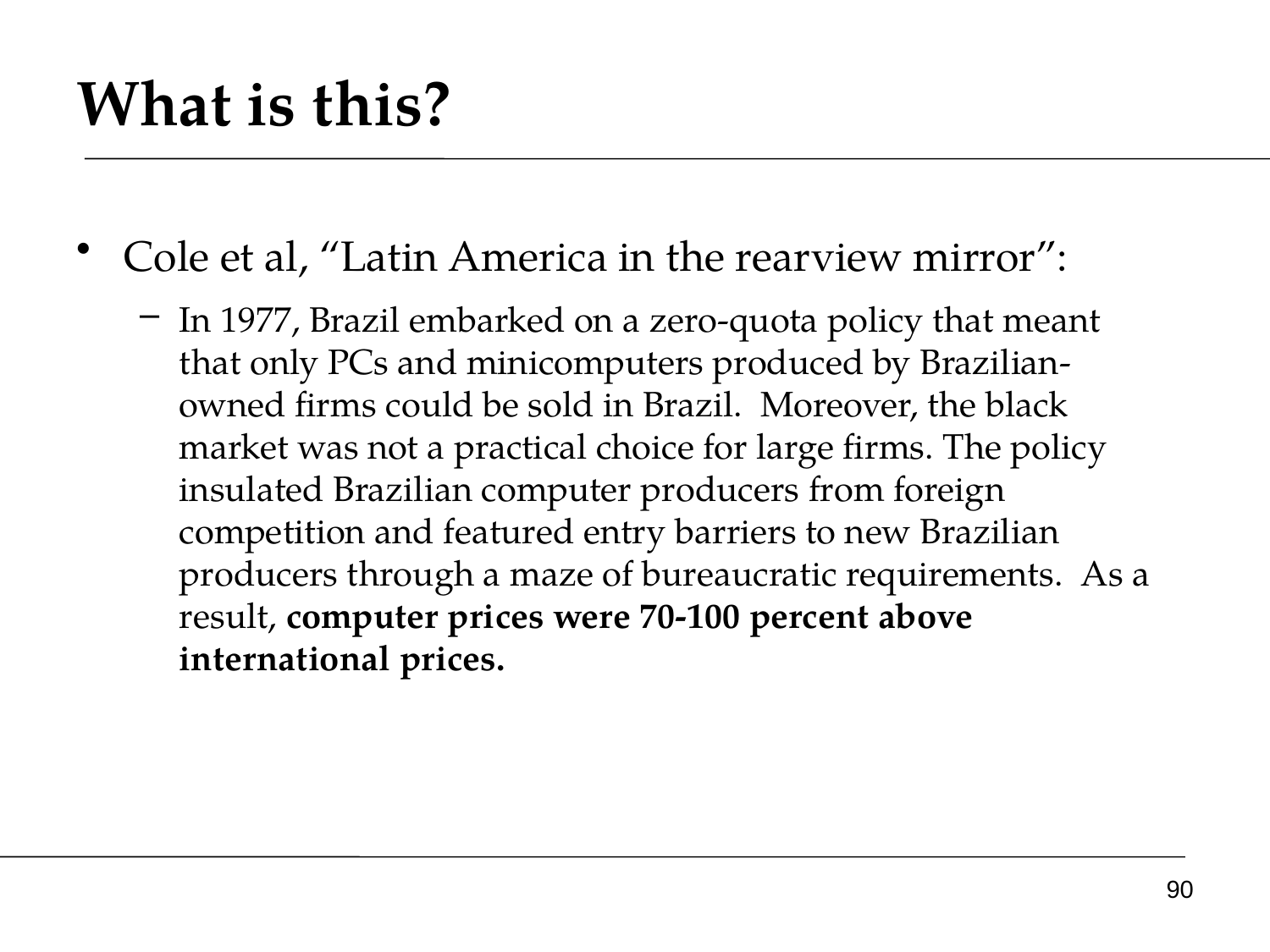

# What is this?
Cole et al, “Latin America in the rearview mirror”:
In 1977, Brazil embarked on a zero-quota policy that meant that only PCs and minicomputers produced by Brazilian-owned firms could be sold in Brazil.  Moreover, the black market was not a practical choice for large firms. The policy insulated Brazilian computer producers from foreign competition and featured entry barriers to new Brazilian producers through a maze of bureaucratic requirements.  As a result, computer prices were 70-100 percent above international prices.
90